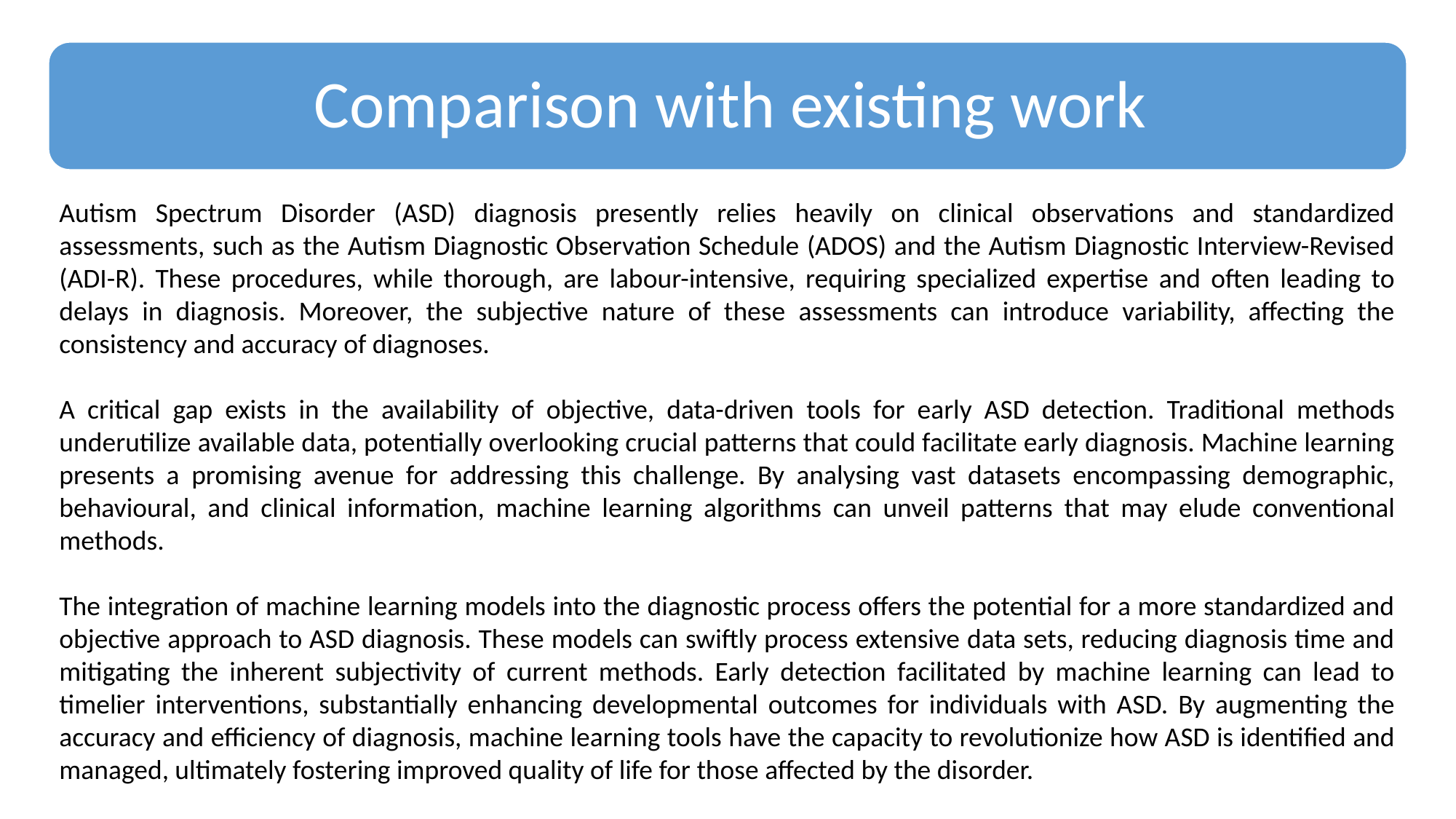

Comparison with existing work

Autism Spectrum Disorder (ASD) diagnosis presently relies heavily on clinical observations and standardized assessments, such as the Autism Diagnostic Observation Schedule (ADOS) and the Autism Diagnostic Interview-Revised (ADI-R). These procedures, while thorough, are labour-intensive, requiring specialized expertise and often leading to delays in diagnosis. Moreover, the subjective nature of these assessments can introduce variability, affecting the consistency and accuracy of diagnoses.

A critical gap exists in the availability of objective, data-driven tools for early ASD detection. Traditional methods underutilize available data, potentially overlooking crucial patterns that could facilitate early diagnosis. Machine learning presents a promising avenue for addressing this challenge. By analysing vast datasets encompassing demographic, behavioural, and clinical information, machine learning algorithms can unveil patterns that may elude conventional methods.

The integration of machine learning models into the diagnostic process offers the potential for a more standardized and objective approach to ASD diagnosis. These models can swiftly process extensive data sets, reducing diagnosis time and mitigating the inherent subjectivity of current methods. Early detection facilitated by machine learning can lead to timelier interventions, substantially enhancing developmental outcomes for individuals with ASD. By augmenting the accuracy and efficiency of diagnosis, machine learning tools have the capacity to revolutionize how ASD is identified and managed, ultimately fostering improved quality of life for those affected by the disorder.